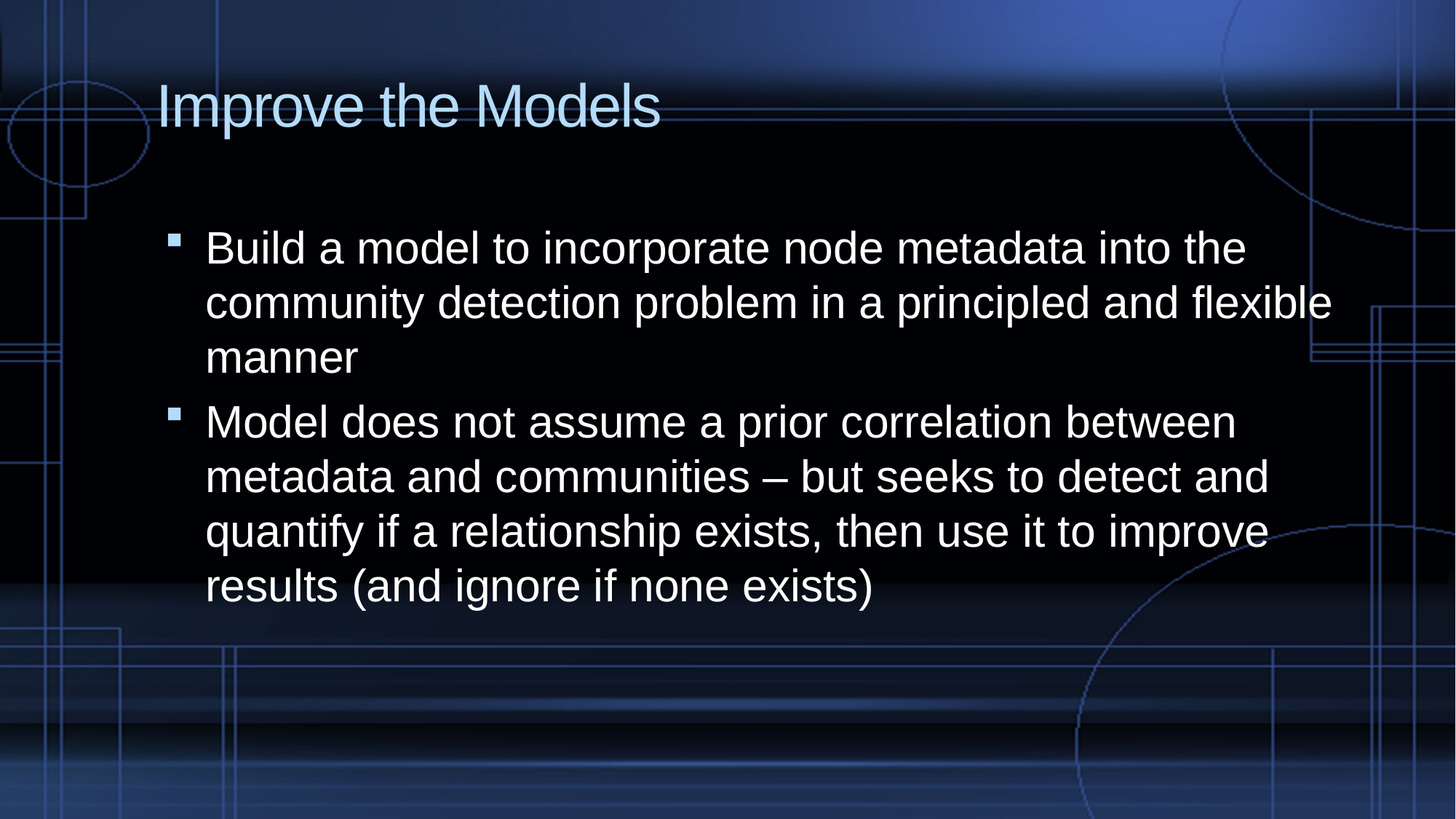

# Improve the Models
Build a model to incorporate node metadata into the community detection problem in a principled and flexible manner
Model does not assume a prior correlation between metadata and communities – but seeks to detect and quantify if a relationship exists, then use it to improve results (and ignore if none exists)